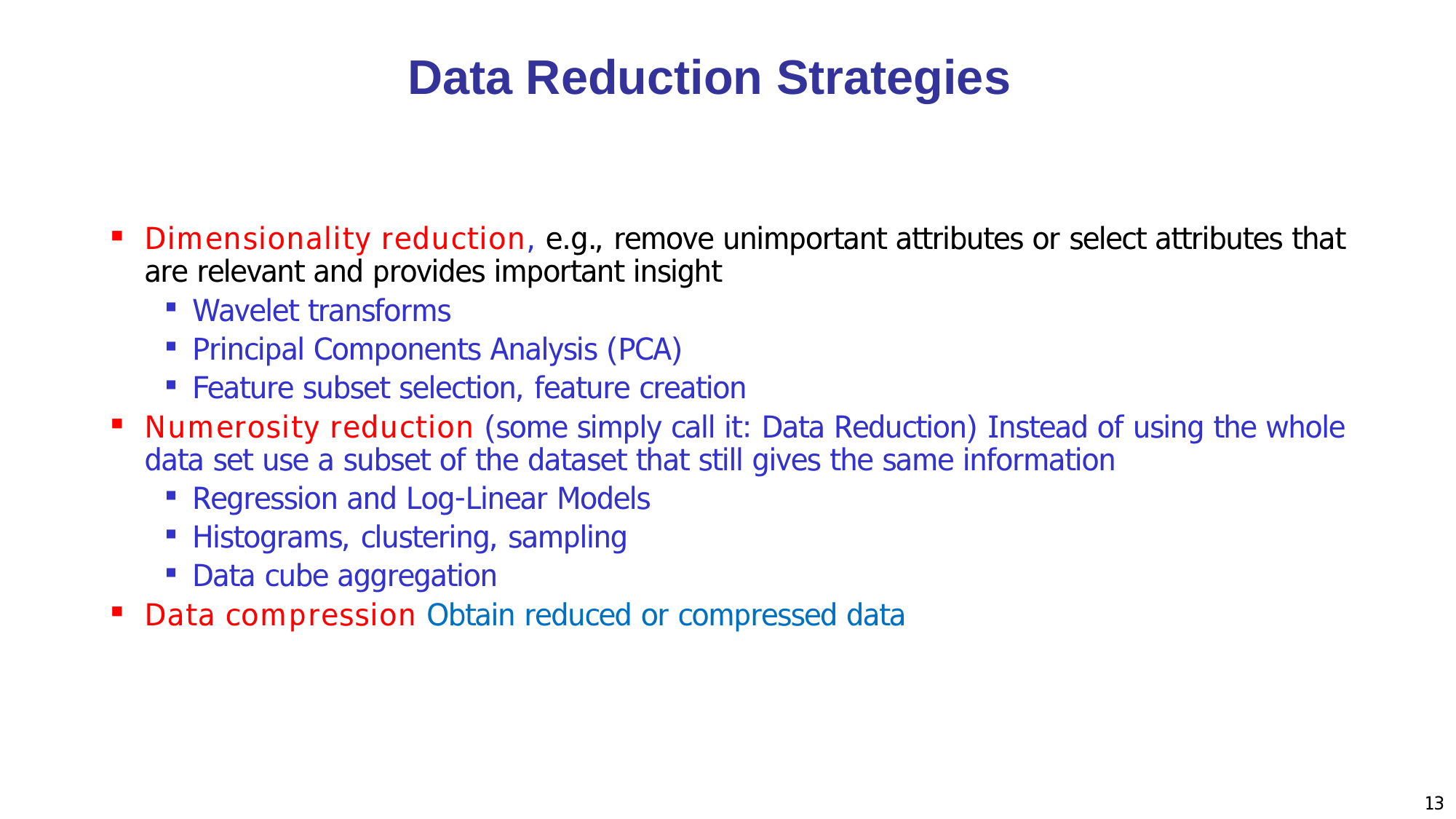

# Data Reduction Strategies

Dimensionality reduction, e.g., remove unimportant attributes or select attributes that are relevant and provides important insight
Wavelet transforms
Principal Components Analysis (PCA)
Feature subset selection, feature creation
Numerosity reduction (some simply call it: Data Reduction) Instead of using the whole data set use a subset of the dataset that still gives the same information
Regression and Log-Linear Models
Histograms, clustering, sampling
Data cube aggregation
Data compression Obtain reduced or compressed data
13